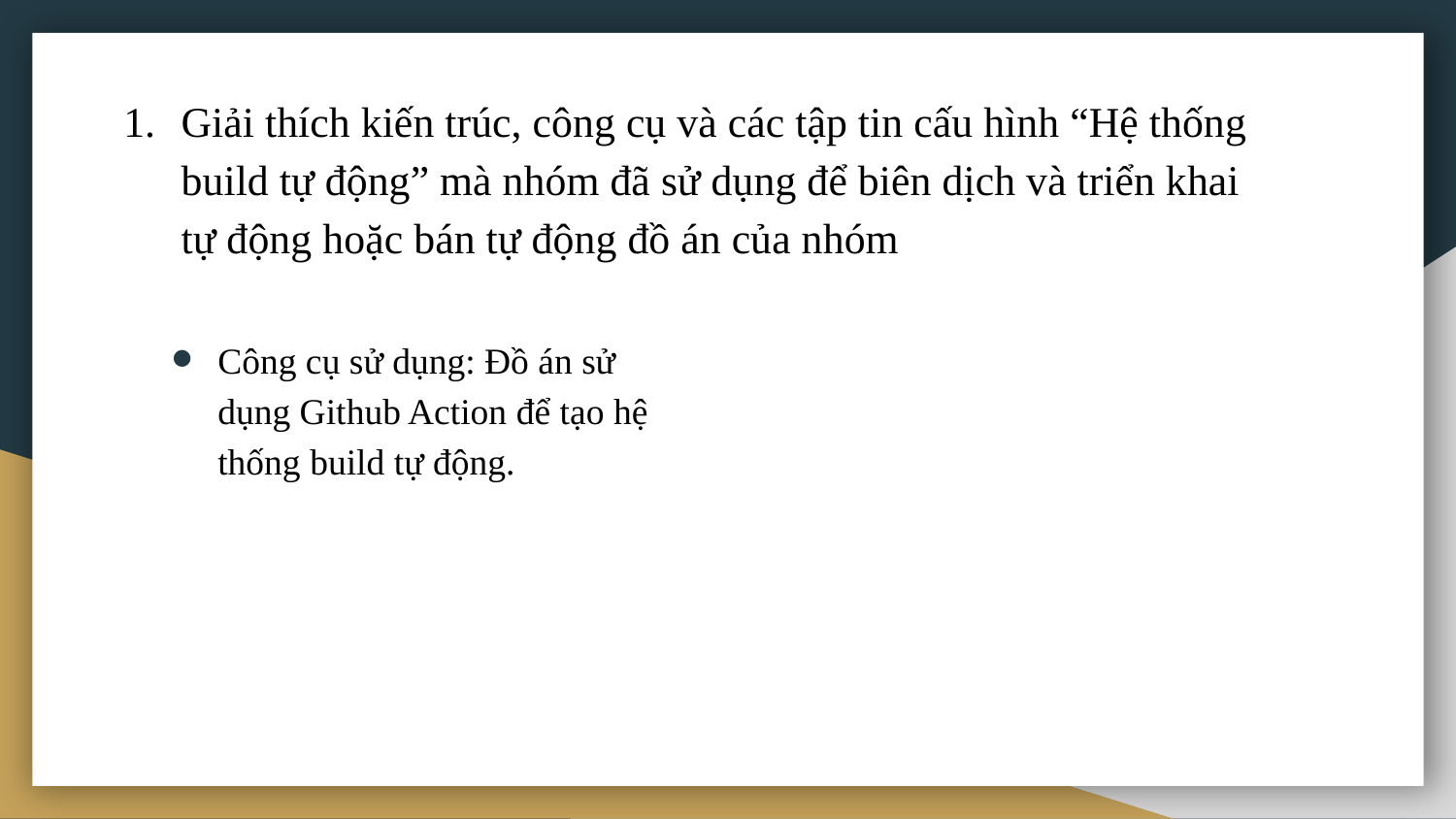

# Giải thích kiến trúc, công cụ và các tập tin cấu hình “Hệ thống build tự động” mà nhóm đã sử dụng để biên dịch và triển khai tự động hoặc bán tự động đồ án của nhóm

Công cụ sử dụng: Đồ án sử dụng Github Action để tạo hệ thống build tự động.